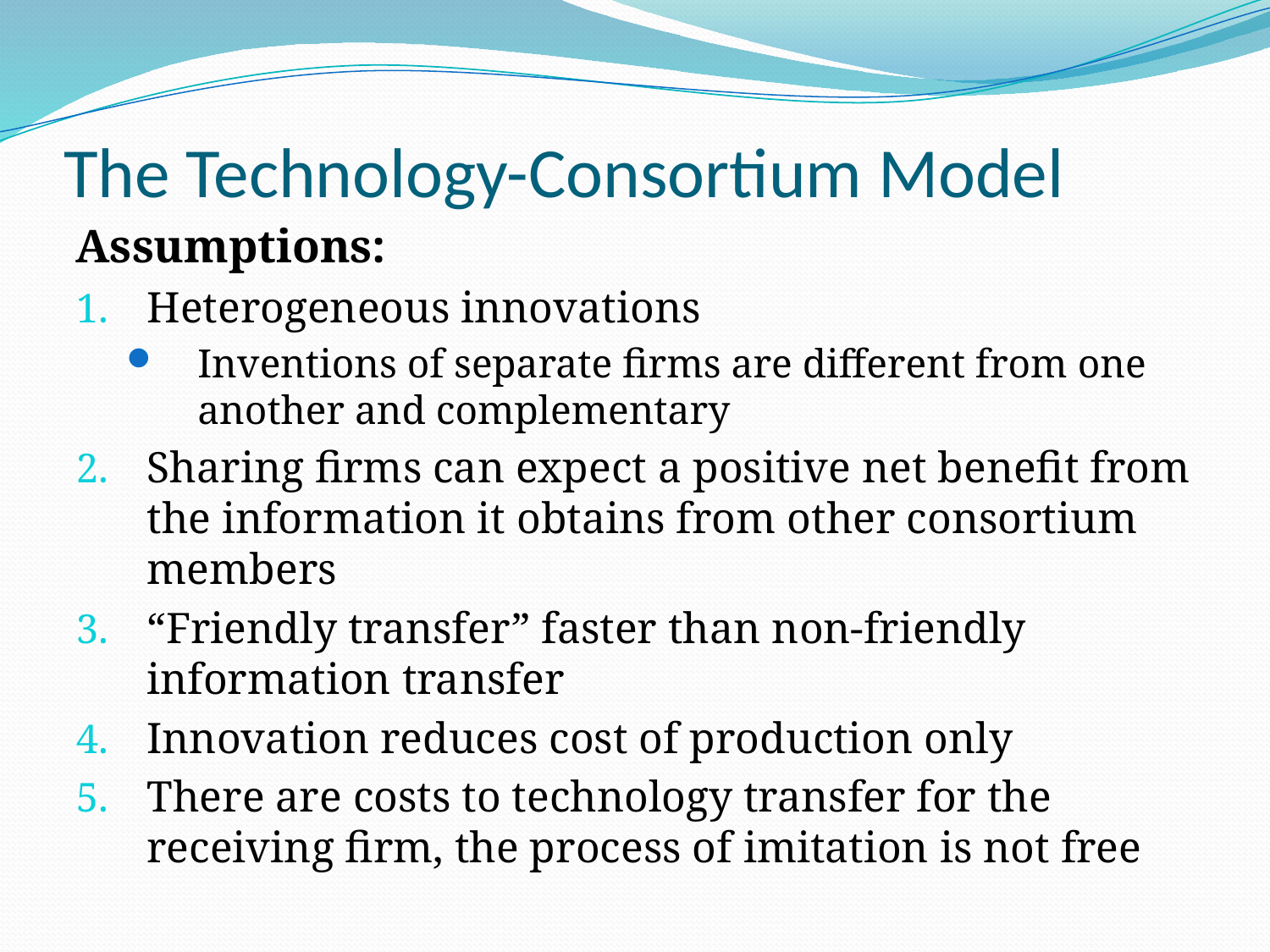

# The Technology-Consortium Model
Assumptions:
Heterogeneous innovations
Inventions of separate firms are different from one another and complementary
Sharing firms can expect a positive net benefit from the information it obtains from other consortium members
“Friendly transfer” faster than non-friendly information transfer
Innovation reduces cost of production only
There are costs to technology transfer for the receiving firm, the process of imitation is not free